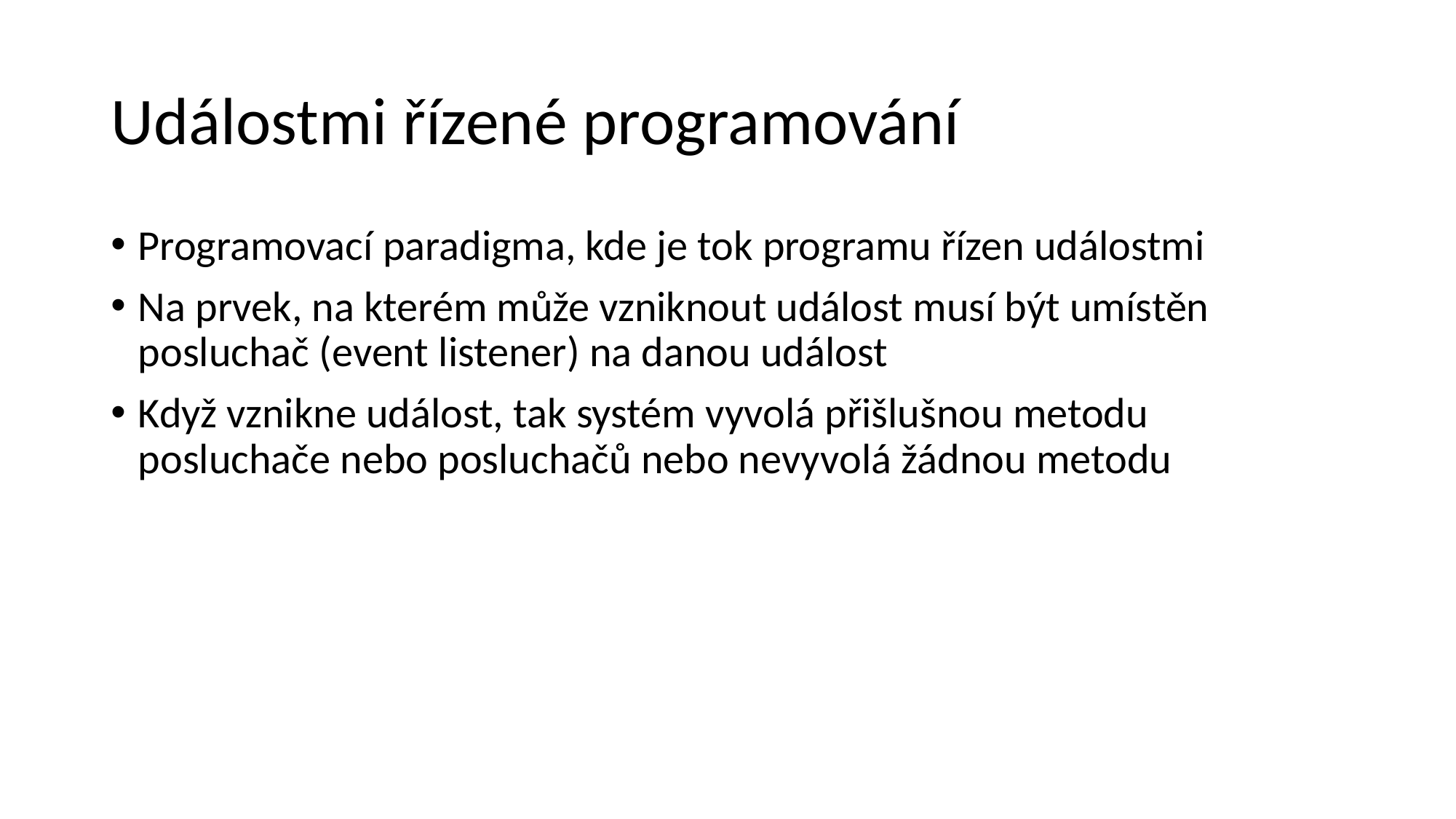

# Událostmi řízené programování
Programovací paradigma, kde je tok programu řízen událostmi
Na prvek, na kterém může vzniknout událost musí být umístěn posluchač (event listener) na danou událost
Když vznikne událost, tak systém vyvolá přišlušnou metodu posluchače nebo posluchačů nebo nevyvolá žádnou metodu